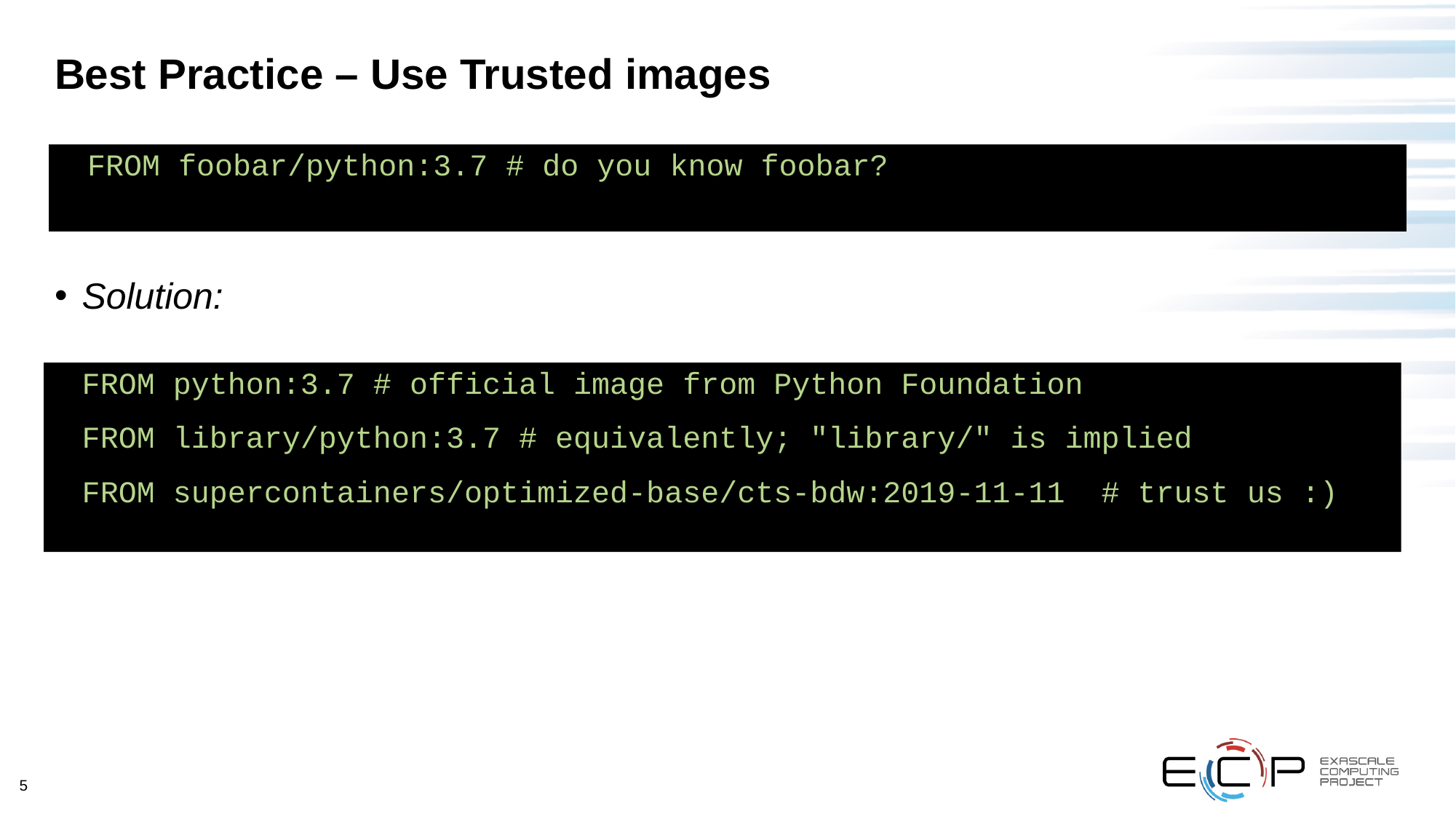

# Best Practice – Use Trusted images
FROM foobar/python:3.7 # do you know foobar?

Solution:

FROM python:3.7 # official image from Python Foundation
FROM library/python:3.7 # equivalently; "library/" is implied
FROM supercontainers/optimized-base/cts-bdw:2019-11-11  # trust us :)